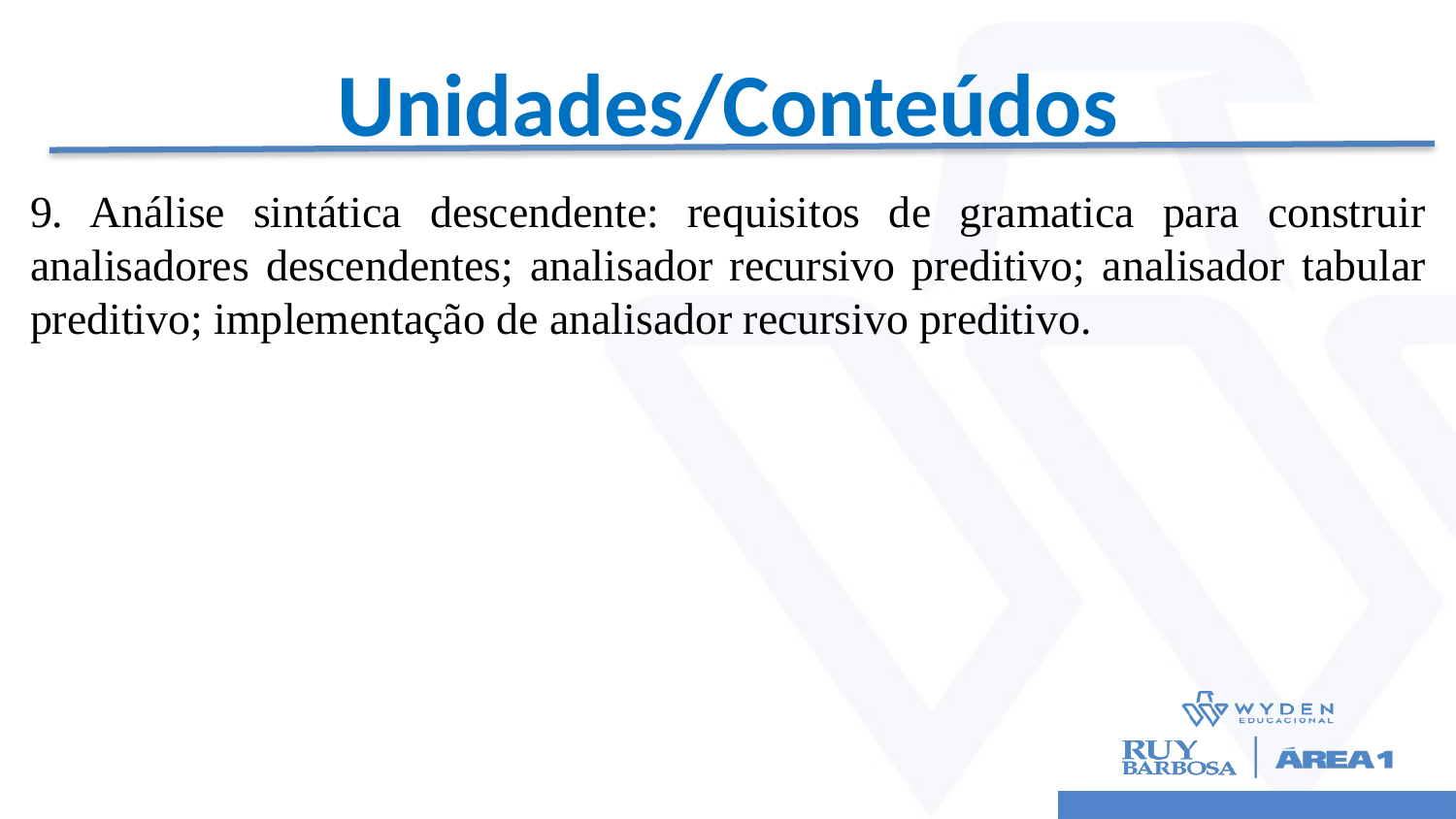

# Unidades/Conteúdos
9. Análise sintática descendente: requisitos de gramatica para construir analisadores descendentes; analisador recursivo preditivo; analisador tabular preditivo; implementação de analisador recursivo preditivo.